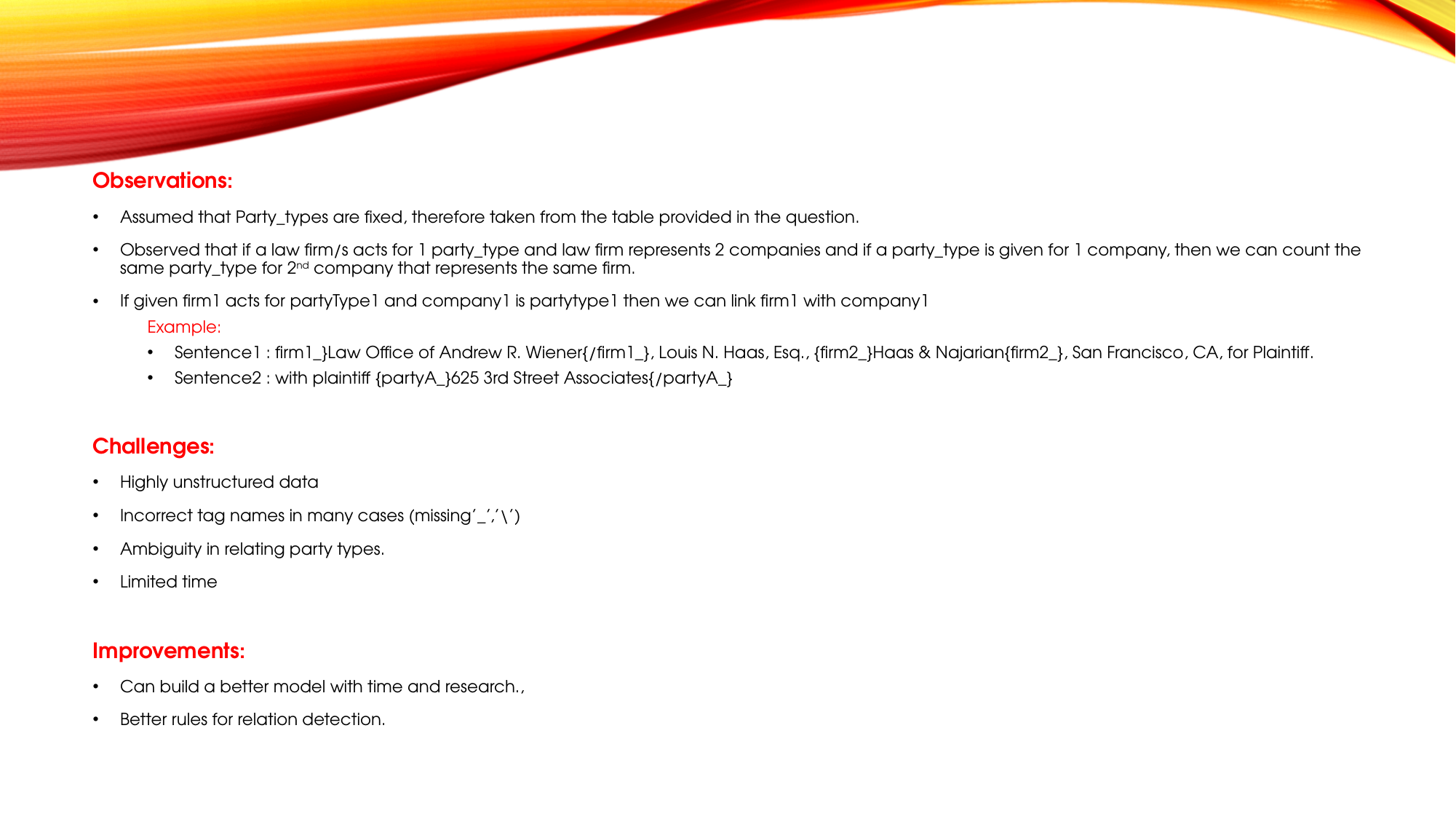

Observations:
Assumed that Party_types are fixed, therefore taken from the table provided in the question.
Observed that if a law firm/s acts for 1 party_type and law firm represents 2 companies and if a party_type is given for 1 company, then we can count the same party_type for 2nd company that represents the same firm.
If given firm1 acts for partyType1 and company1 is partytype1 then we can link firm1 with company1
Example:
Sentence1 : firm1_}Law Office of Andrew R. Wiener{/firm1_}, Louis N. Haas, Esq., {firm2_}Haas & Najarian{firm2_}, San Francisco, CA, for Plaintiff.
Sentence2 : with plaintiff {partyA_}625 3rd Street Associates{/partyA_}

Challenges:
Highly unstructured data
Incorrect tag names in many cases (missing’_’,’\’)
Ambiguity in relating party types.
Limited time

Improvements:
Can build a better model with time and research.,
Better rules for relation detection.